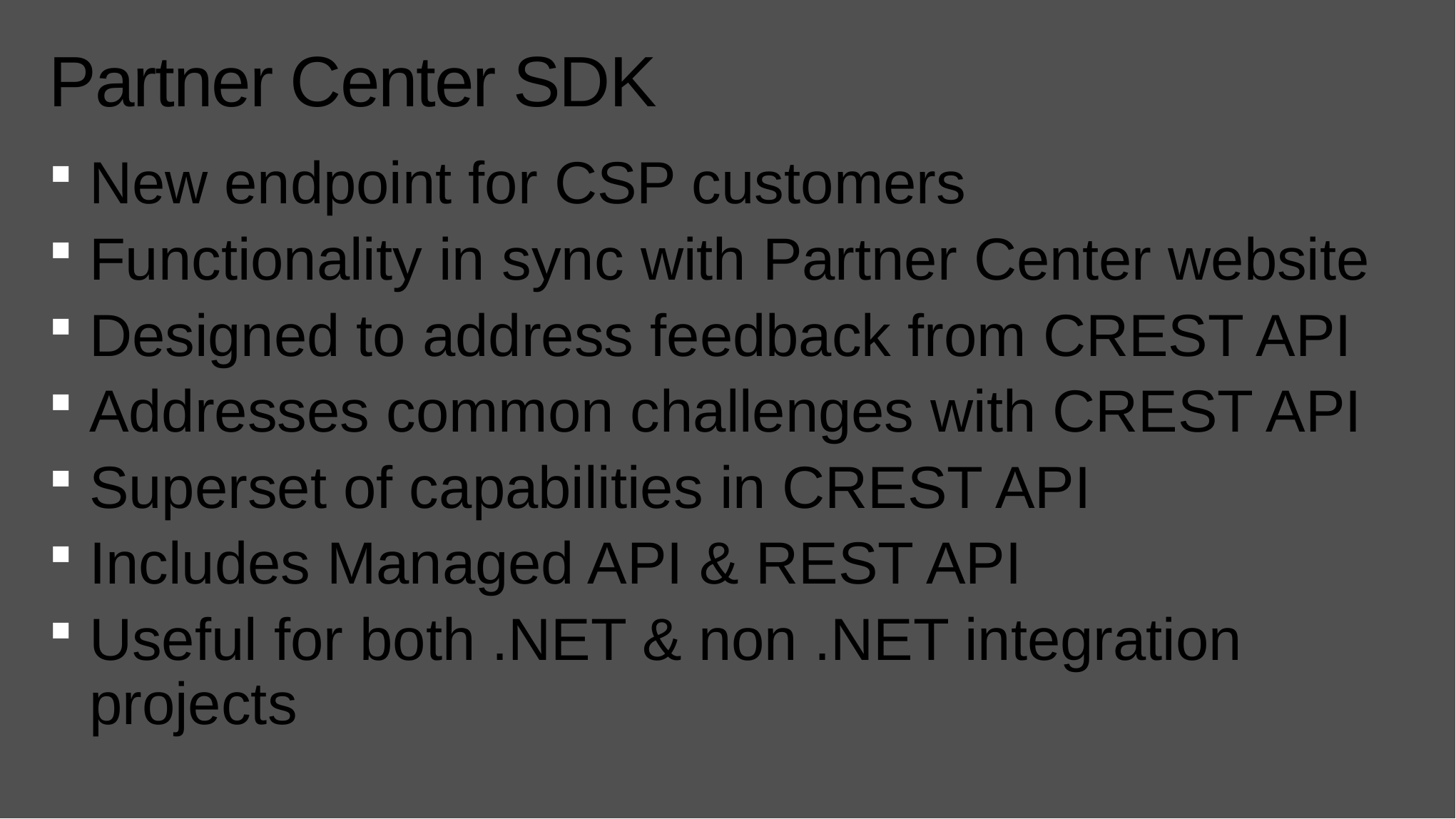

# Partner Center SDK
New endpoint for CSP customers
Functionality in sync with Partner Center website
Designed to address feedback from CREST API
Addresses common challenges with CREST API
Superset of capabilities in CREST API
Includes Managed API & REST API
Useful for both .NET & non .NET integration projects